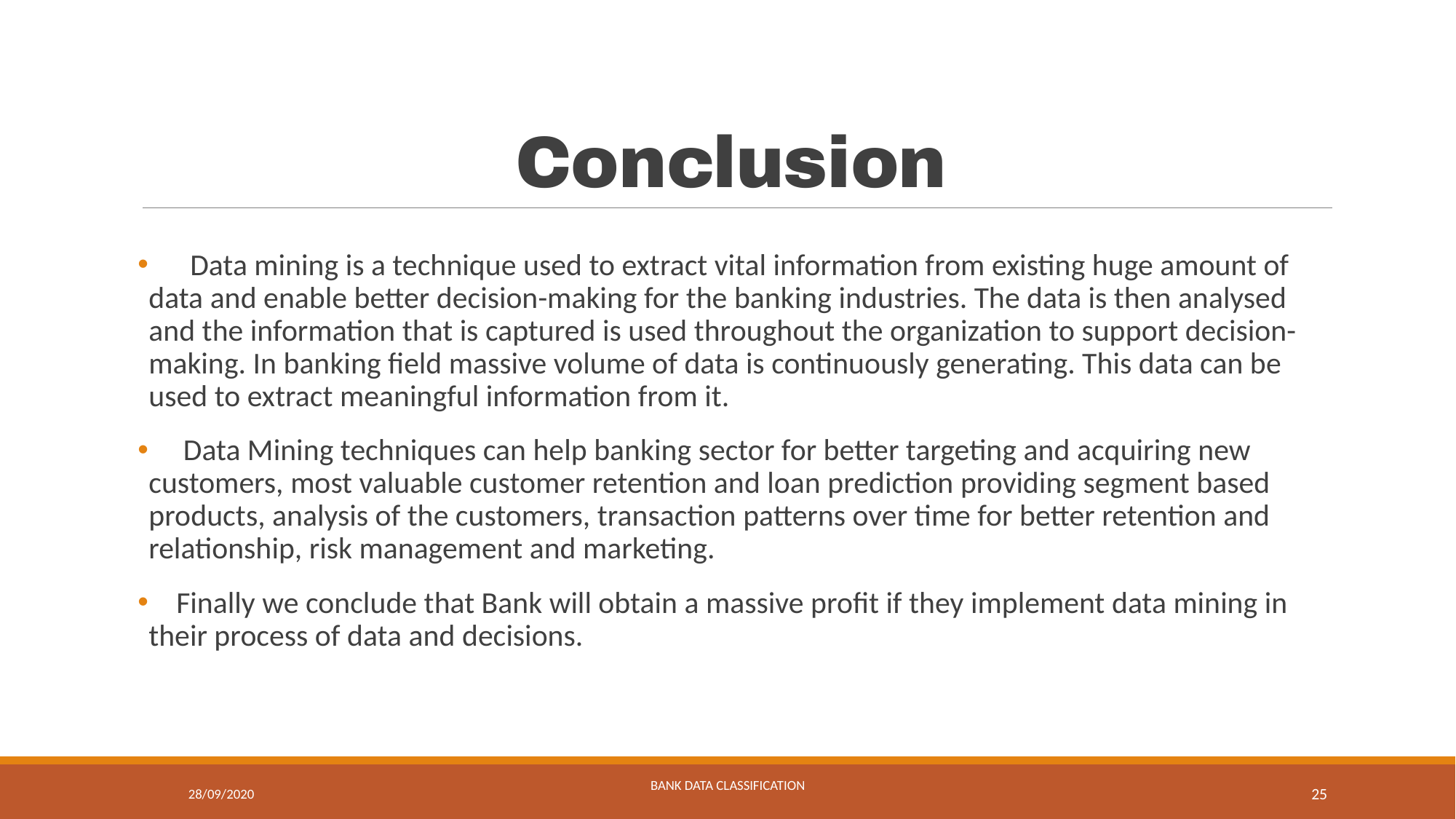

# Conclusion
      Data mining is a technique used to extract vital information from existing huge amount of data and enable better decision-making for the banking industries. The data is then analysed and the information that is captured is used throughout the organization to support decision-making. In banking field massive volume of data is continuously generating. This data can be used to extract meaningful information from it.
     Data Mining techniques can help banking sector for better targeting and acquiring new customers, most valuable customer retention and loan prediction providing segment based products, analysis of the customers, transaction patterns over time for better retention and relationship, risk management and marketing.
    Finally we conclude that Bank will obtain a massive profit if they implement data mining in their process of data and decisions.
28/09/2020
BANK DATA CLASSIFICATION

25